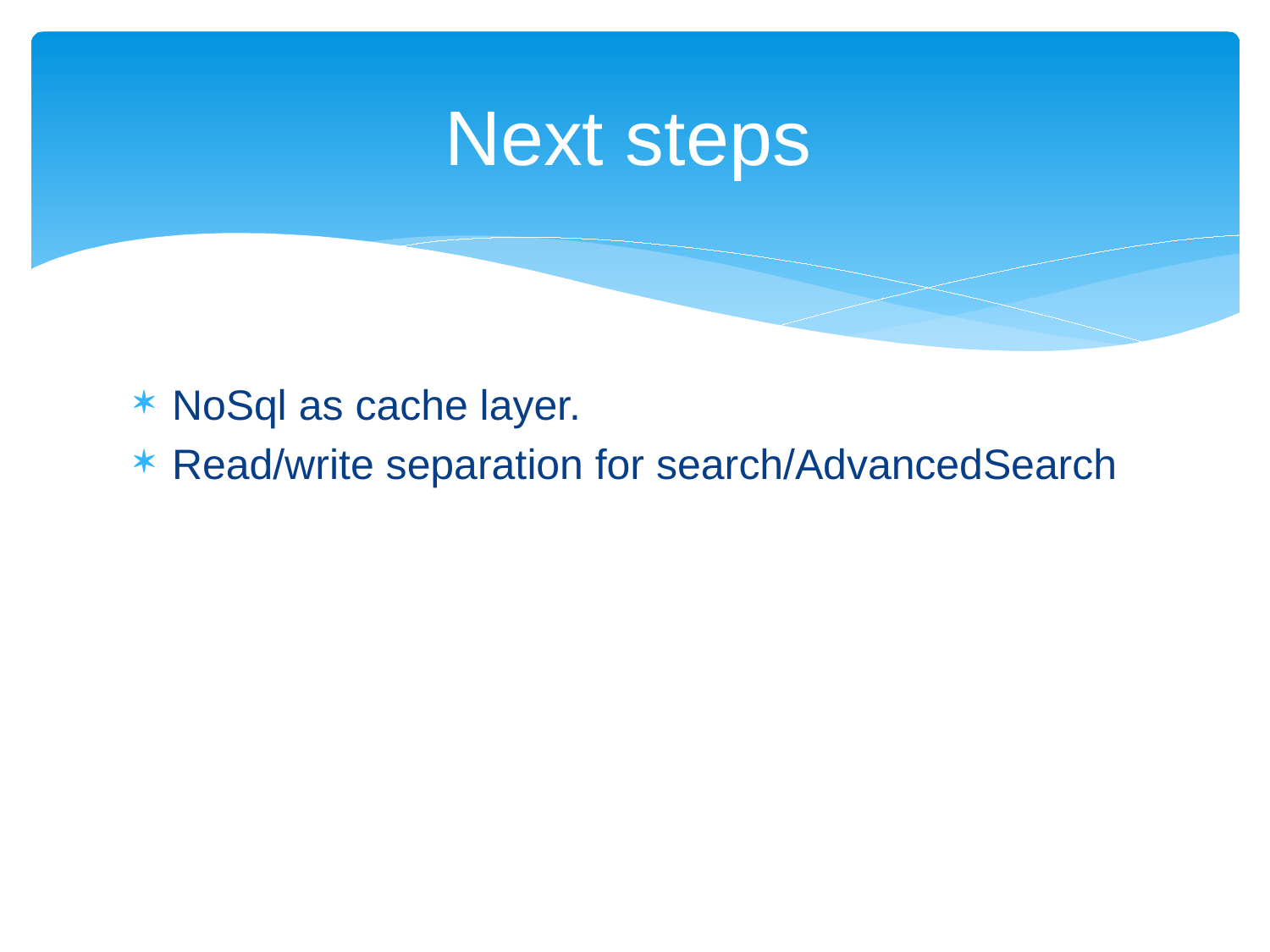

# Next steps
NoSql as cache layer.
Read/write separation for search/AdvancedSearch